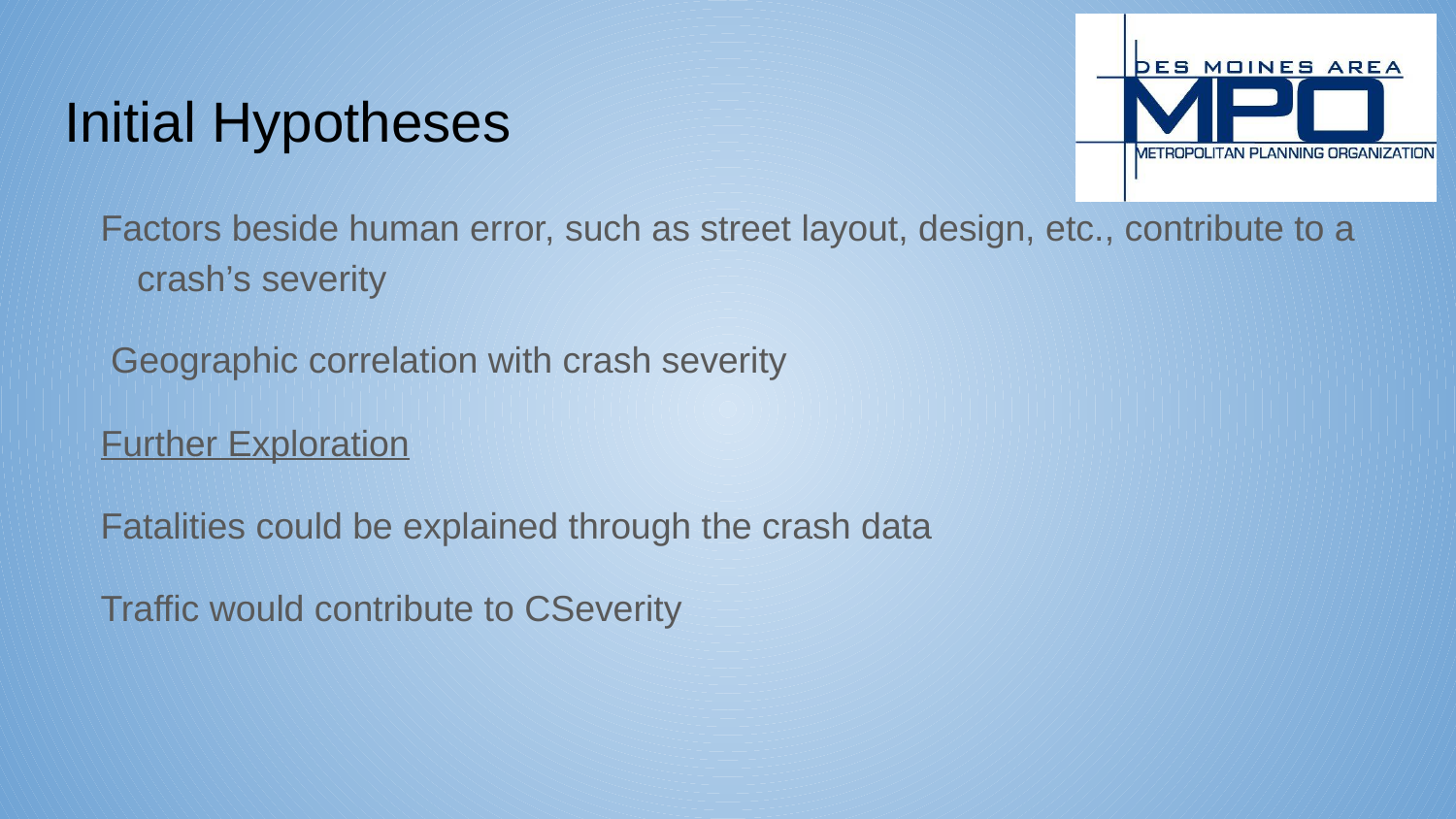

# Initial Hypotheses
Factors beside human error, such as street layout, design, etc., contribute to a crash’s severity
 Geographic correlation with crash severity
Further Exploration
Fatalities could be explained through the crash data
Traffic would contribute to CSeverity